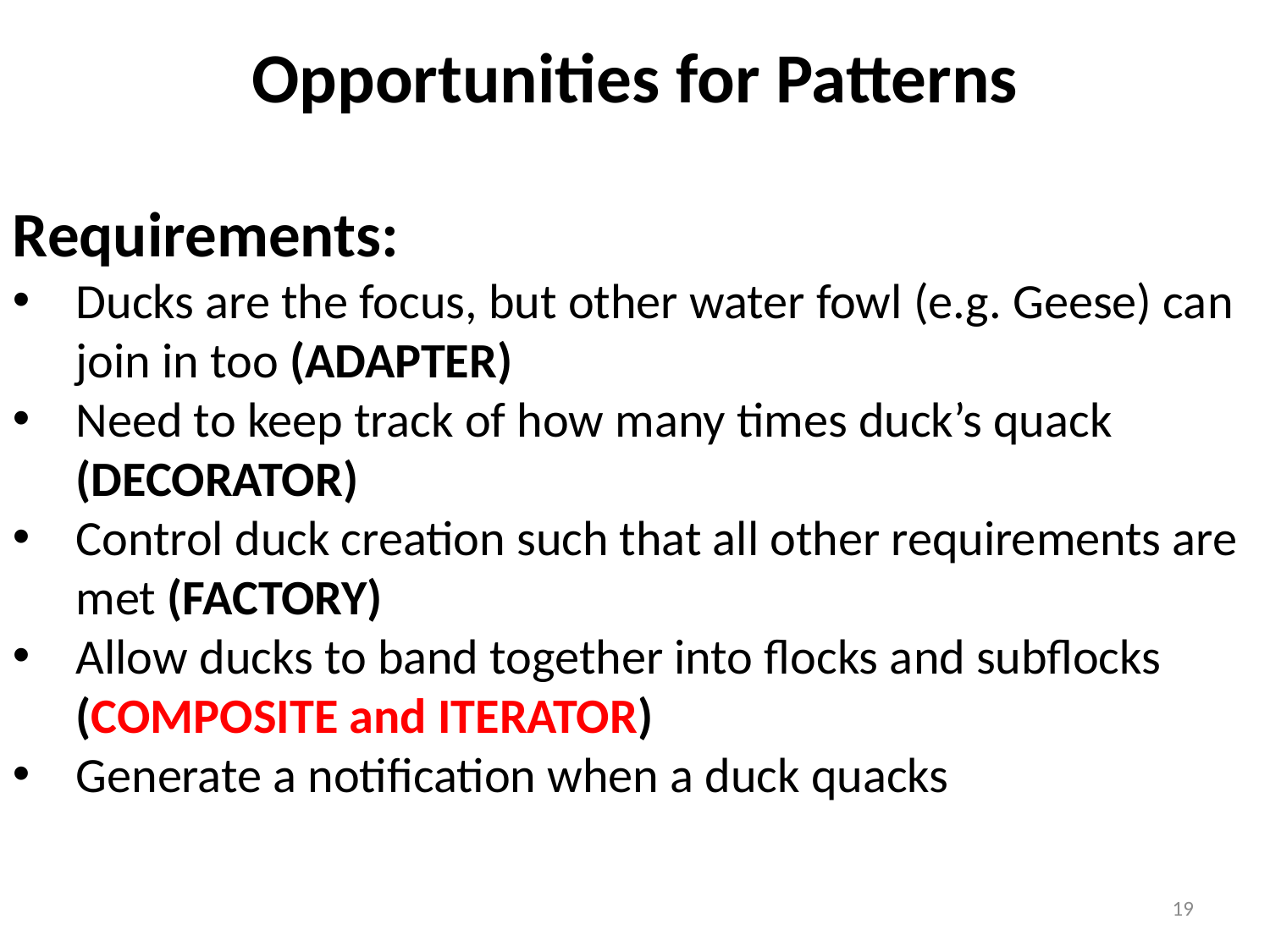

Opportunities for Patterns

Requirements:
Ducks are the focus, but other water fowl (e.g. Geese) can join in too (ADAPTER)
Need to keep track of how many times duck’s quack (DECORATOR)
Control duck creation such that all other requirements are met (FACTORY)
Allow ducks to band together into flocks and subflocks (COMPOSITE and ITERATOR)
Generate a notification when a duck quacks
19